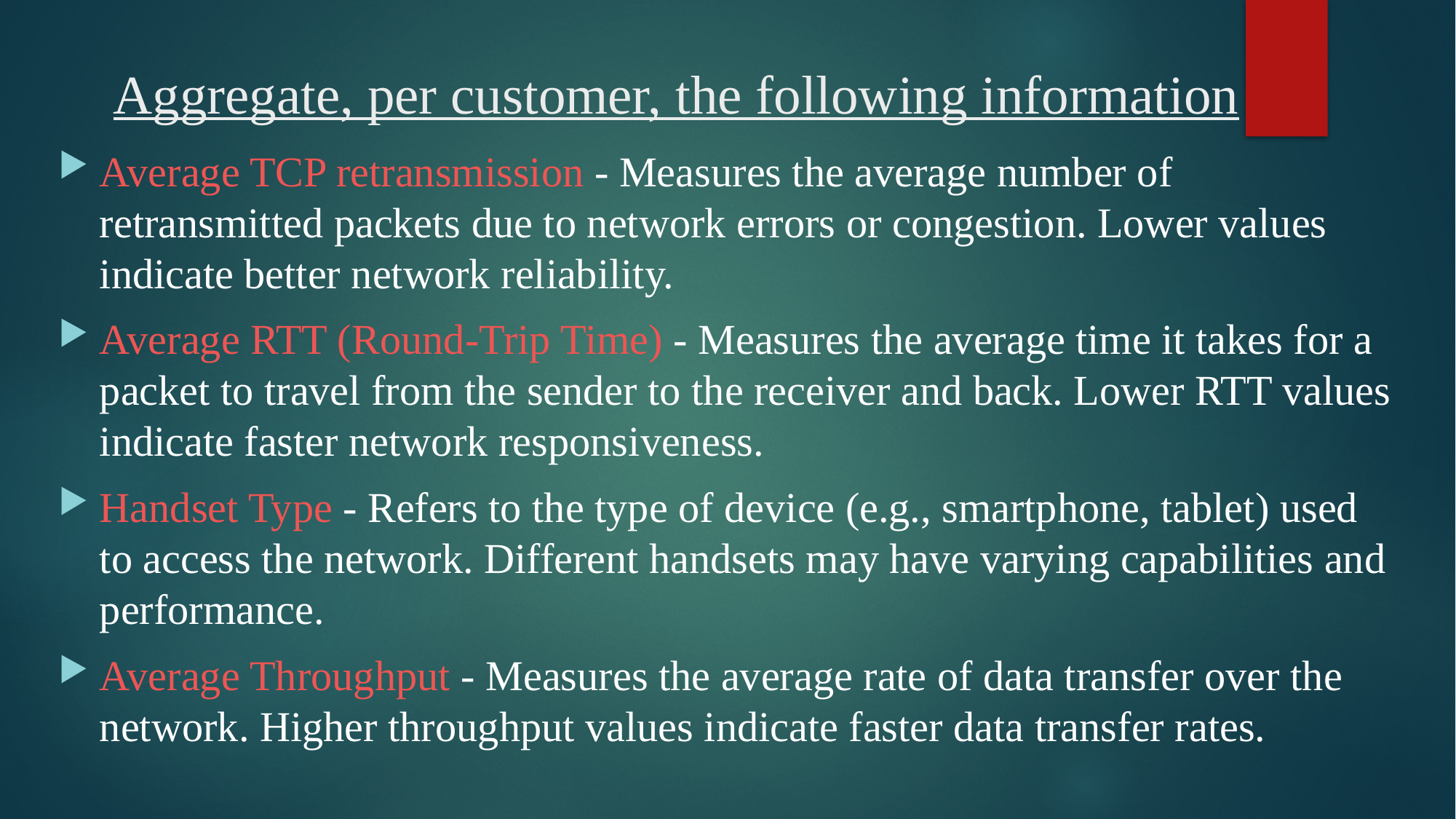

# Aggregate, per customer, the following information
Average TCP retransmission - Measures the average number of retransmitted packets due to network errors or congestion. Lower values indicate better network reliability.
Average RTT (Round-Trip Time) - Measures the average time it takes for a packet to travel from the sender to the receiver and back. Lower RTT values indicate faster network responsiveness.
Handset Type - Refers to the type of device (e.g., smartphone, tablet) used to access the network. Different handsets may have varying capabilities and performance.
Average Throughput - Measures the average rate of data transfer over the network. Higher throughput values indicate faster data transfer rates.